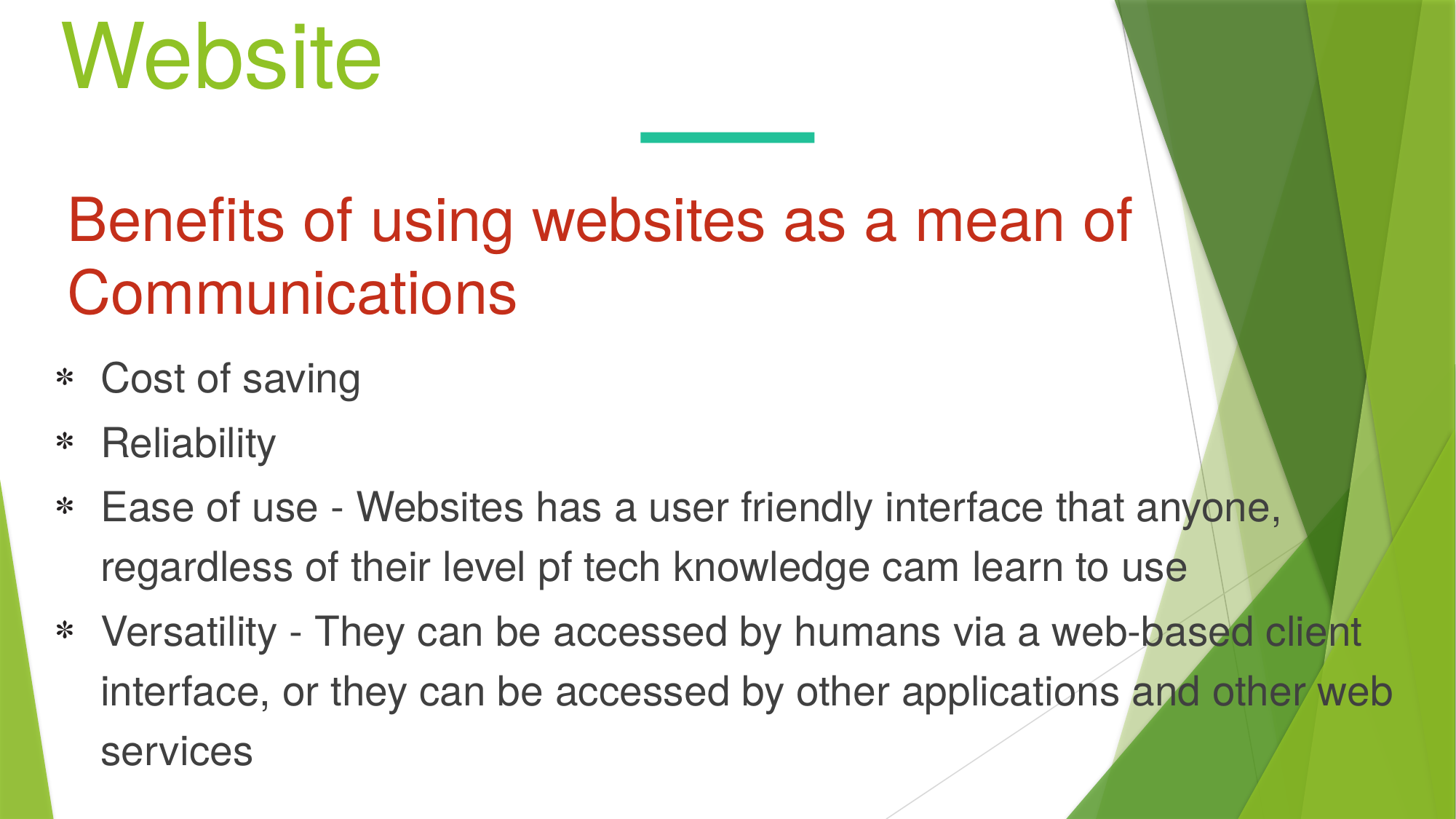

Website

Benefits of using websites as a mean of
Communications
Cost of saving
Reliability
Ease of use - Websites has a user friendly interface that anyone, regardless of their level pf tech knowledge cam learn to use
Versatility - They can be accessed by humans via a web-based client interface, or they can be accessed by other applications and other web services